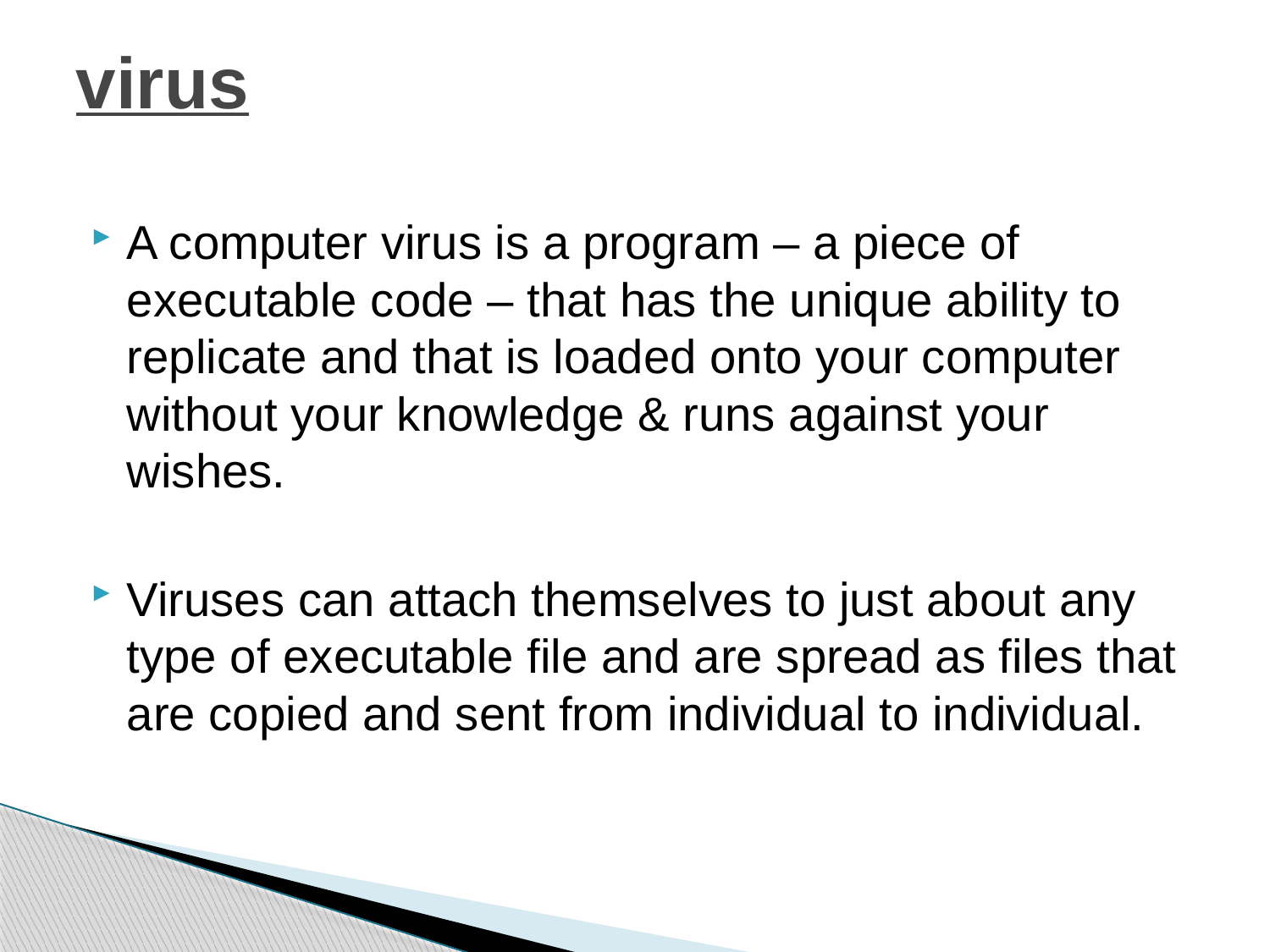

# virus
A computer virus is a program – a piece of executable code – that has the unique ability to replicate and that is loaded onto your computer without your knowledge & runs against your wishes.

Viruses can attach themselves to just about any type of executable file and are spread as files that are copied and sent from individual to individual.